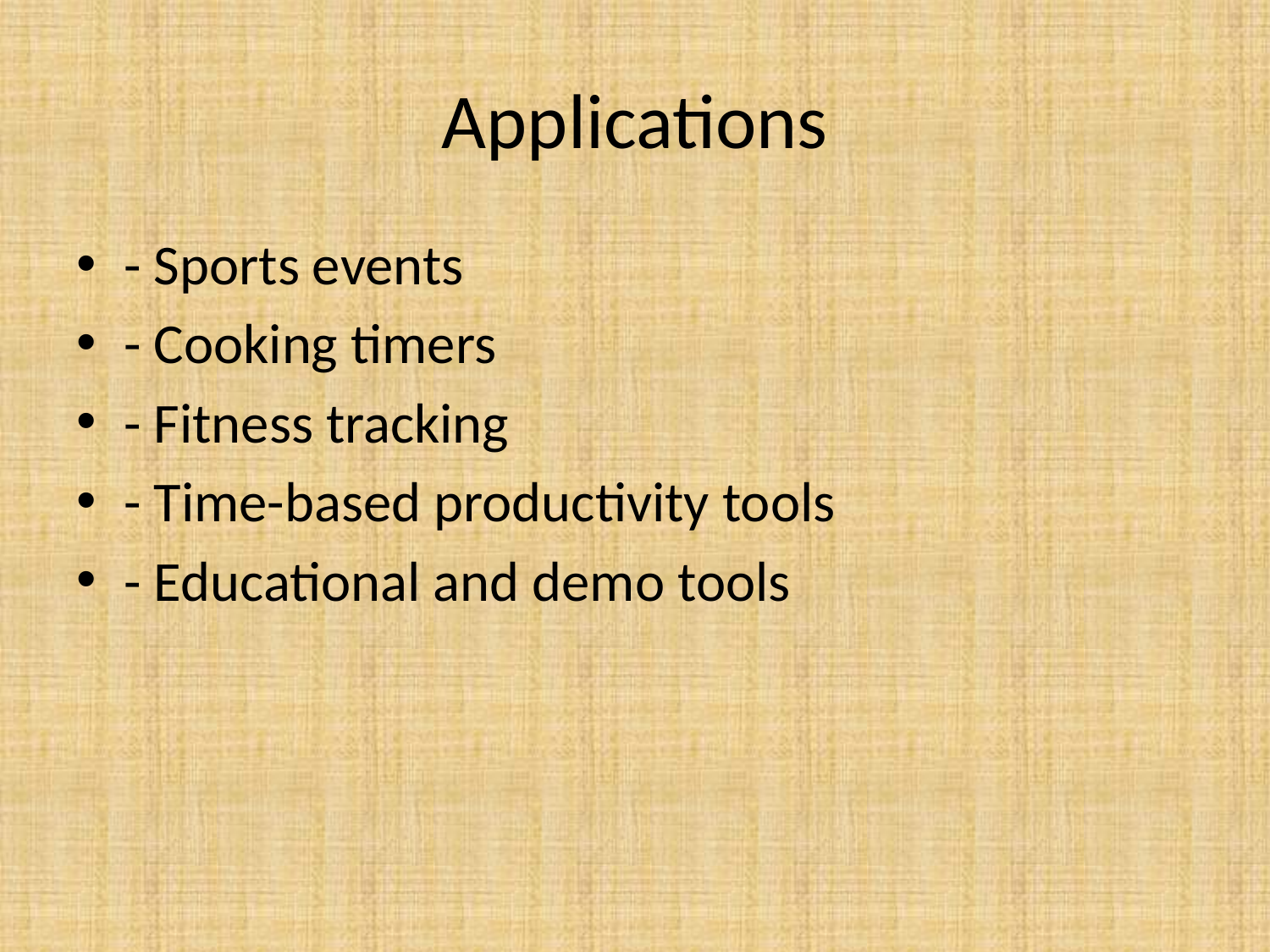

# Applications
- Sports events
- Cooking timers
- Fitness tracking
- Time-based productivity tools
- Educational and demo tools